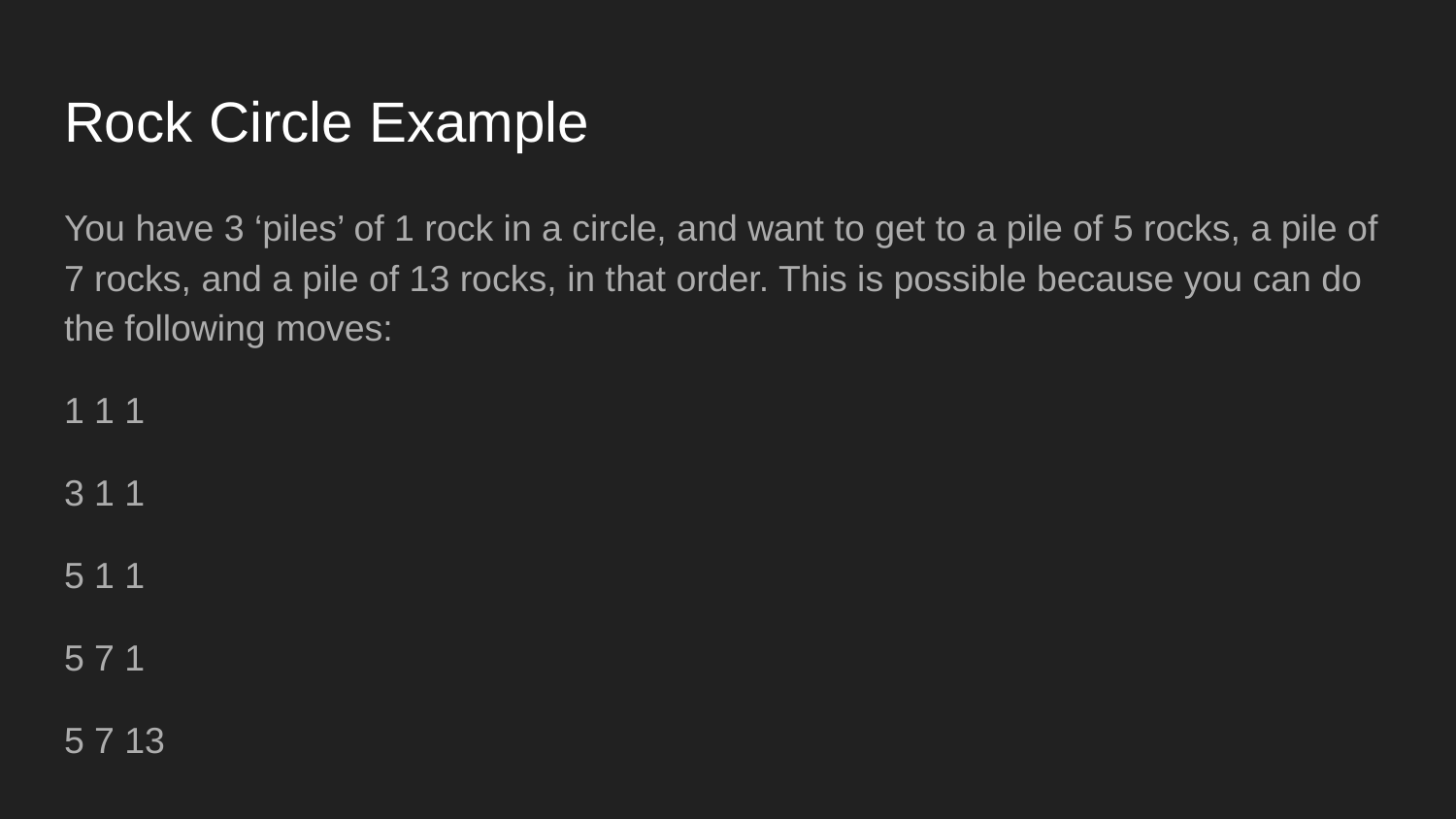

# Rock Circle Example
You have 3 ‘piles’ of 1 rock in a circle, and want to get to a pile of 5 rocks, a pile of 7 rocks, and a pile of 13 rocks, in that order. This is possible because you can do the following moves:
1 1 1
3 1 1
5 1 1
5 7 1
5 7 13